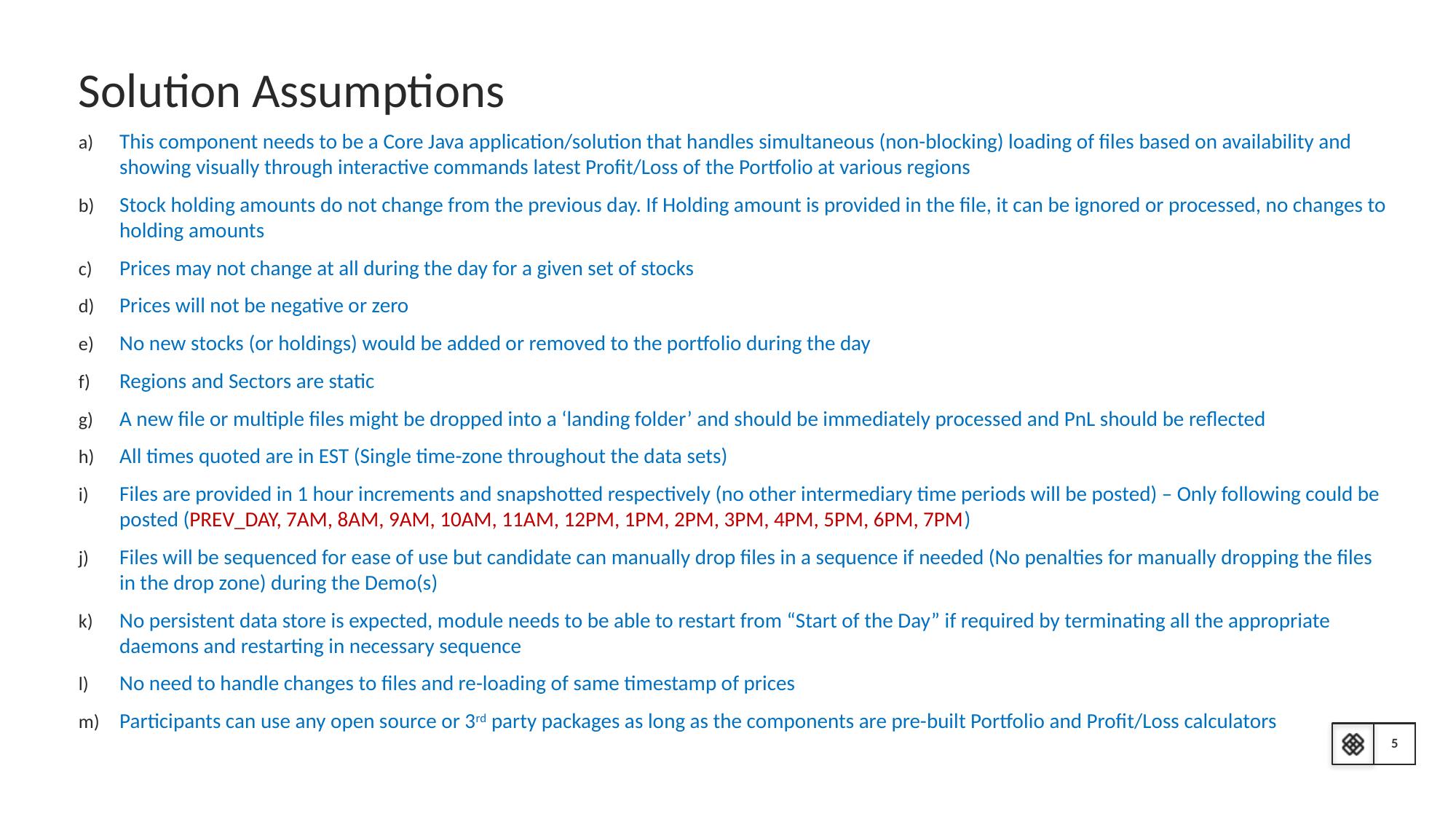

# Solution Assumptions
This component needs to be a Core Java application/solution that handles simultaneous (non-blocking) loading of files based on availability and showing visually through interactive commands latest Profit/Loss of the Portfolio at various regions
Stock holding amounts do not change from the previous day. If Holding amount is provided in the file, it can be ignored or processed, no changes to holding amounts
Prices may not change at all during the day for a given set of stocks
Prices will not be negative or zero
No new stocks (or holdings) would be added or removed to the portfolio during the day
Regions and Sectors are static
A new file or multiple files might be dropped into a ‘landing folder’ and should be immediately processed and PnL should be reflected
All times quoted are in EST (Single time-zone throughout the data sets)
Files are provided in 1 hour increments and snapshotted respectively (no other intermediary time periods will be posted) – Only following could be posted (PREV_DAY, 7AM, 8AM, 9AM, 10AM, 11AM, 12PM, 1PM, 2PM, 3PM, 4PM, 5PM, 6PM, 7PM)
Files will be sequenced for ease of use but candidate can manually drop files in a sequence if needed (No penalties for manually dropping the files in the drop zone) during the Demo(s)
No persistent data store is expected, module needs to be able to restart from “Start of the Day” if required by terminating all the appropriate daemons and restarting in necessary sequence
No need to handle changes to files and re-loading of same timestamp of prices
Participants can use any open source or 3rd party packages as long as the components are pre-built Portfolio and Profit/Loss calculators